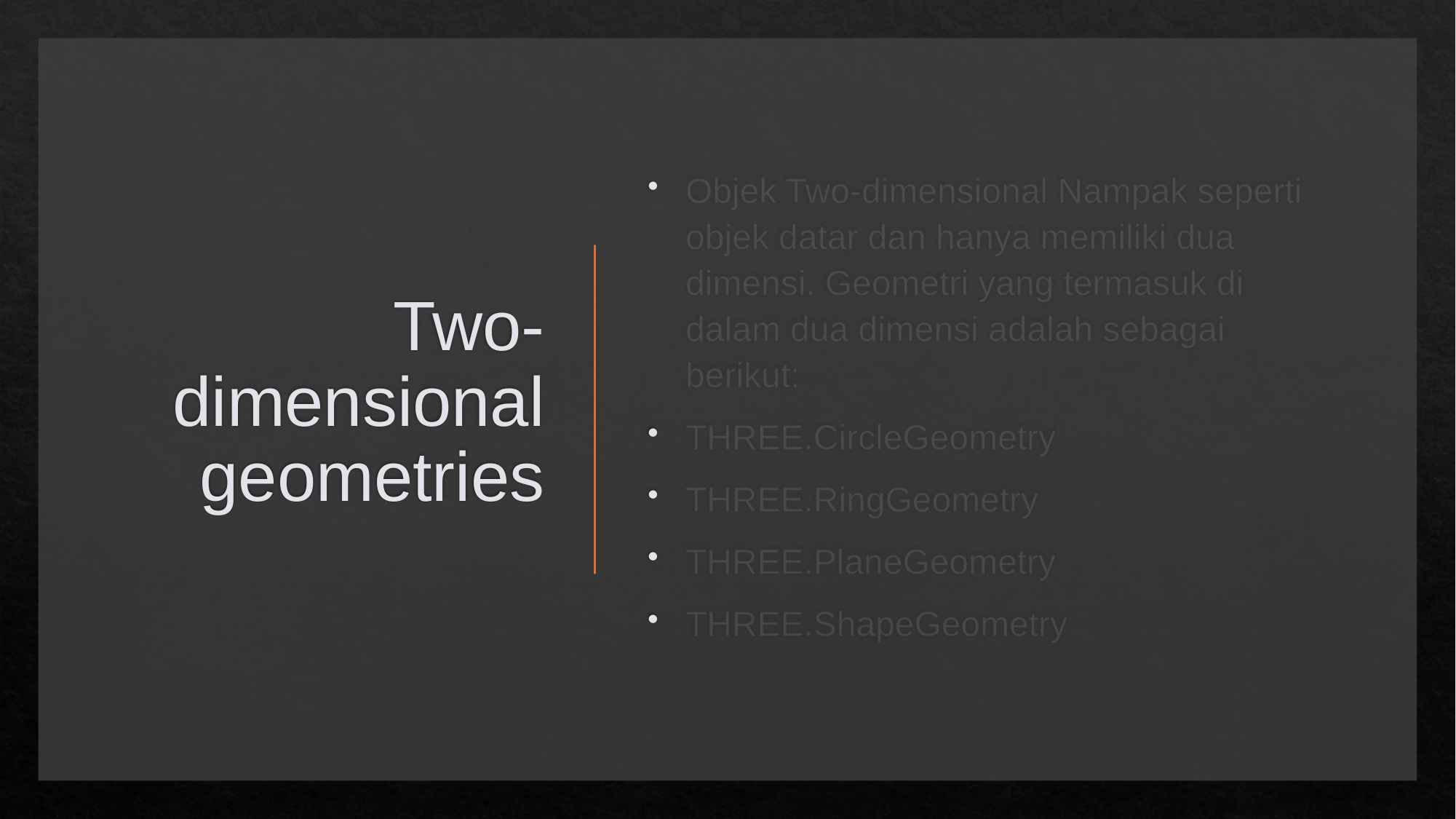

# Two-dimensional geometries
Objek Two-dimensional Nampak seperti objek datar dan hanya memiliki dua dimensi. Geometri yang termasuk di dalam dua dimensi adalah sebagai berikut:
THREE.CircleGeometry
THREE.RingGeometry
THREE.PlaneGeometry
THREE.ShapeGeometry